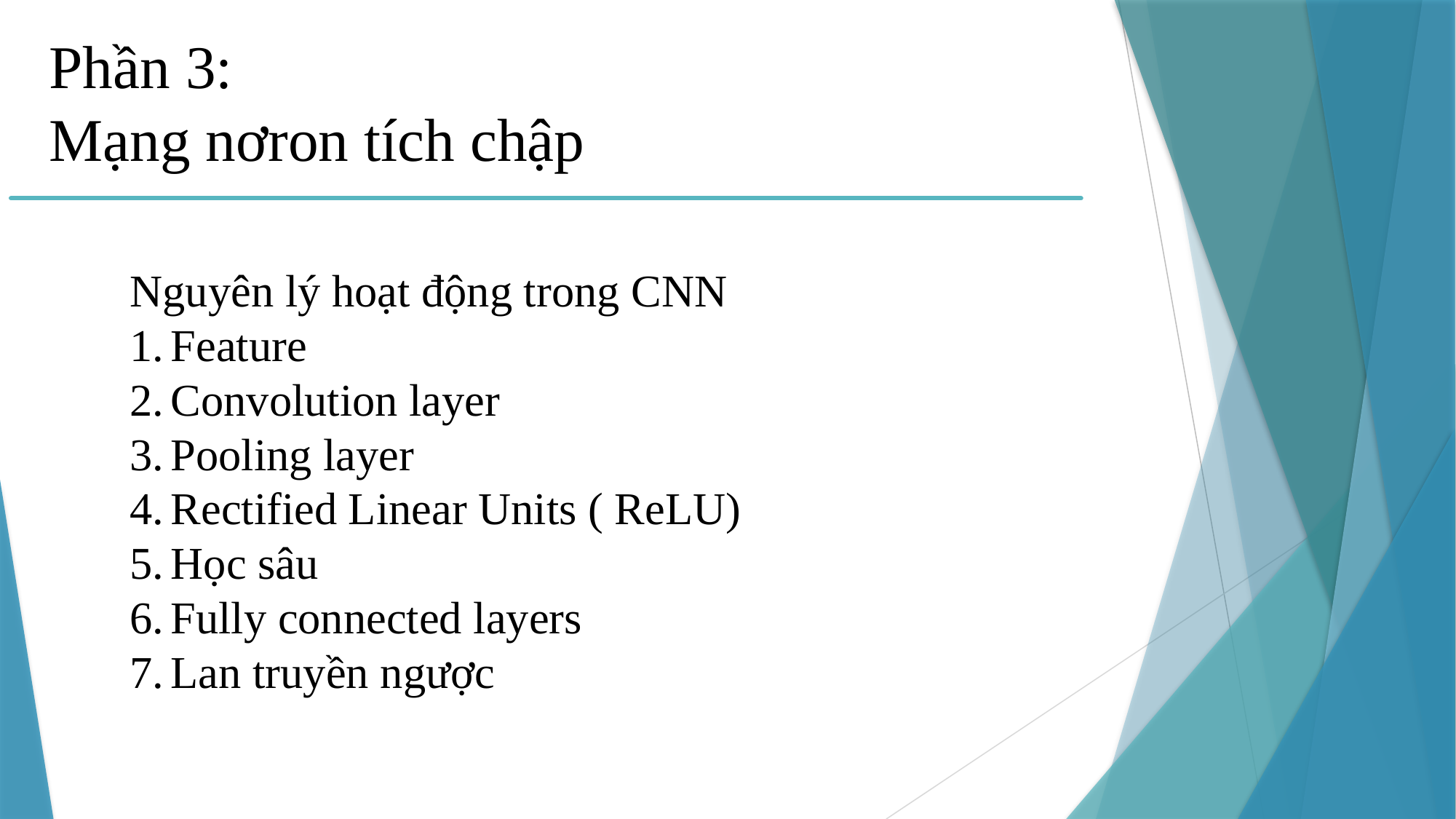

Phần 3:
Mạng nơron tích chập
Nguyên lý hoạt động trong CNN
Feature
Convolution layer
Pooling layer
Rectified Linear Units ( ReLU)
Học sâu
Fully connected layers
Lan truyền ngược